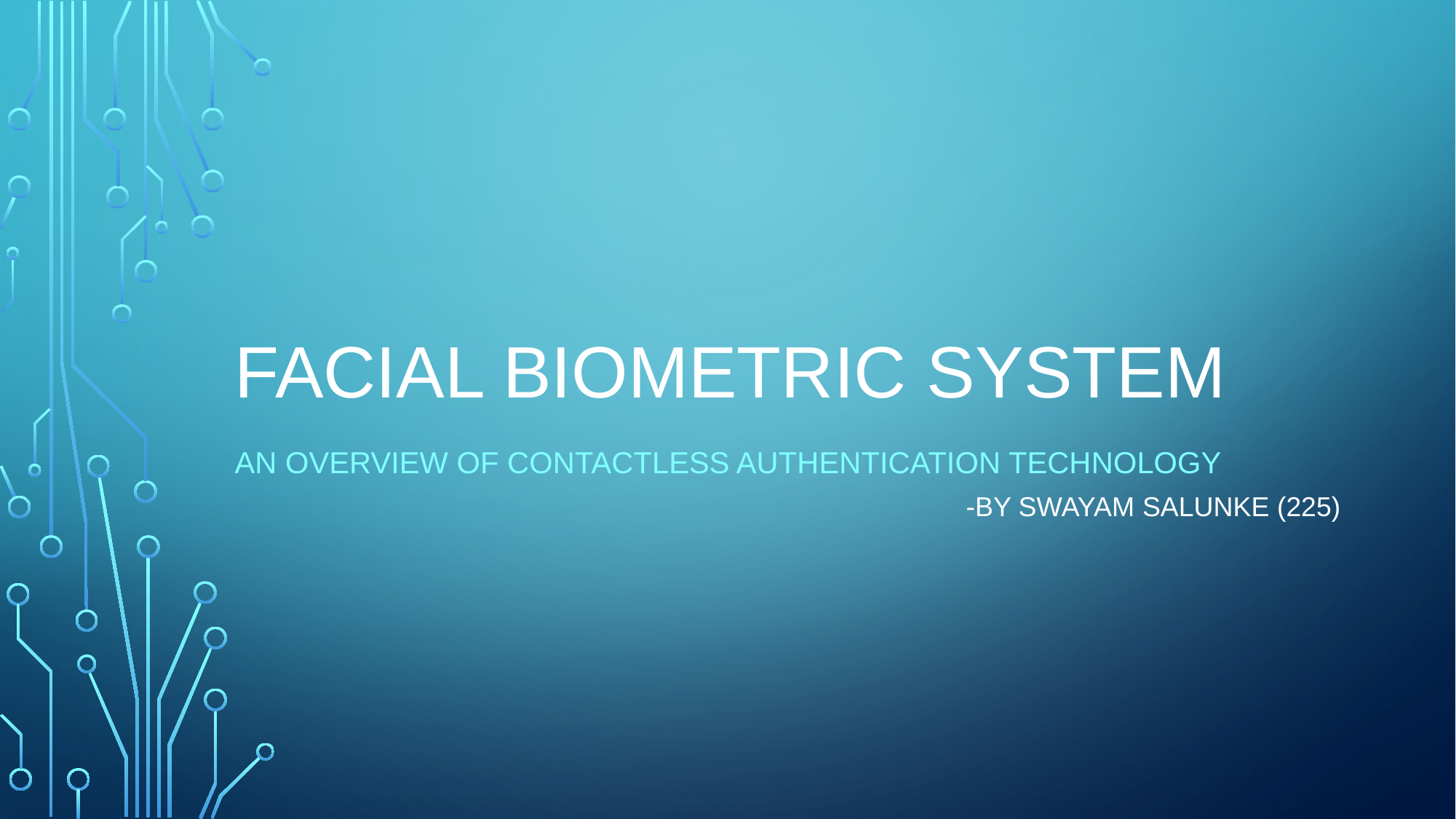

# Facial Biometric System
An Overview of Contactless Authentication Technology
-BY SWAYAM SALUNKE (225)